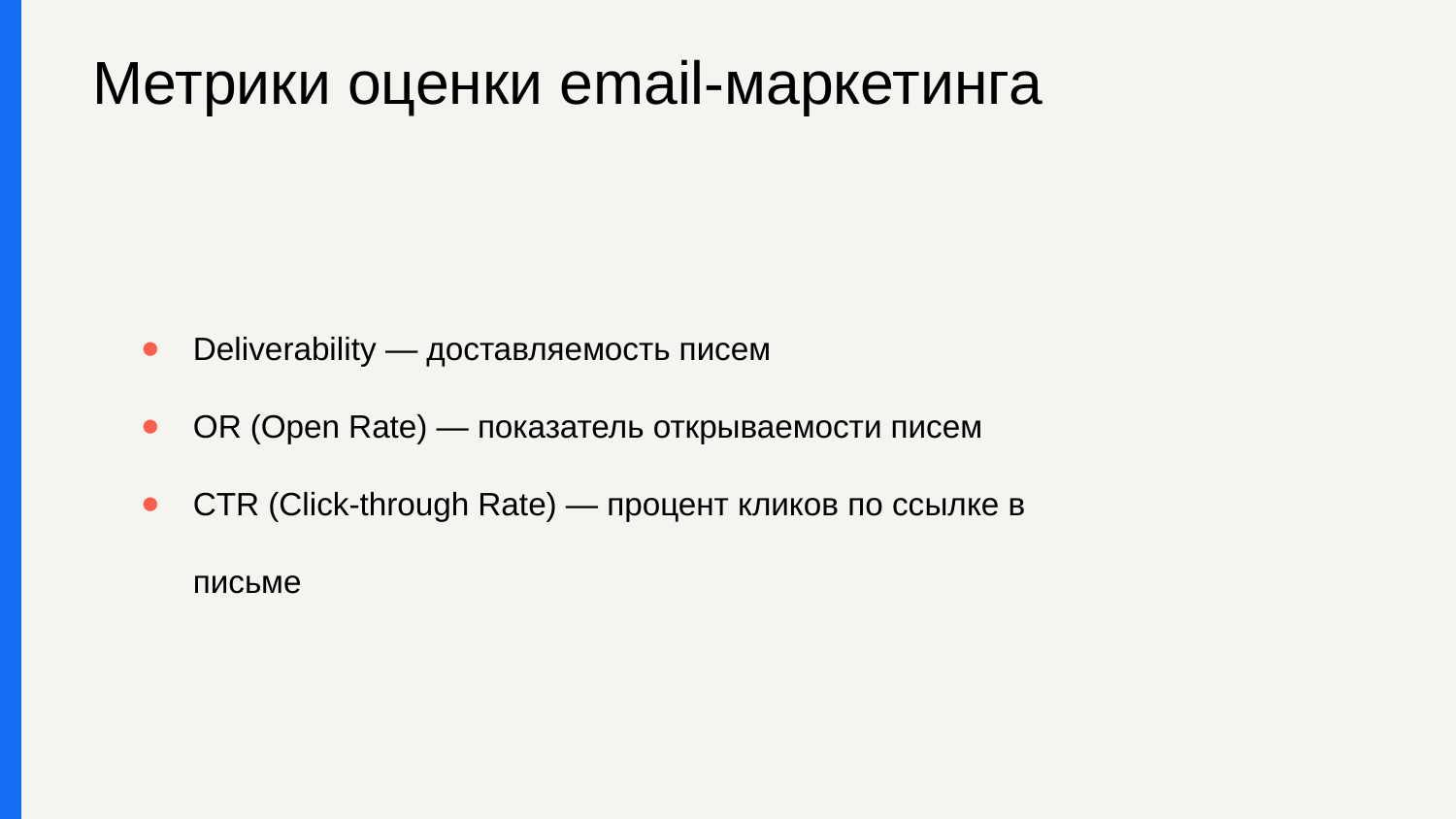

# Метрики оценки email-маркетинга
Deliverability — доставляемость писем
OR (Open Rate) — показатель открываемости писем
CTR (Click-through Rate) — процент кликов по ссылке в письме